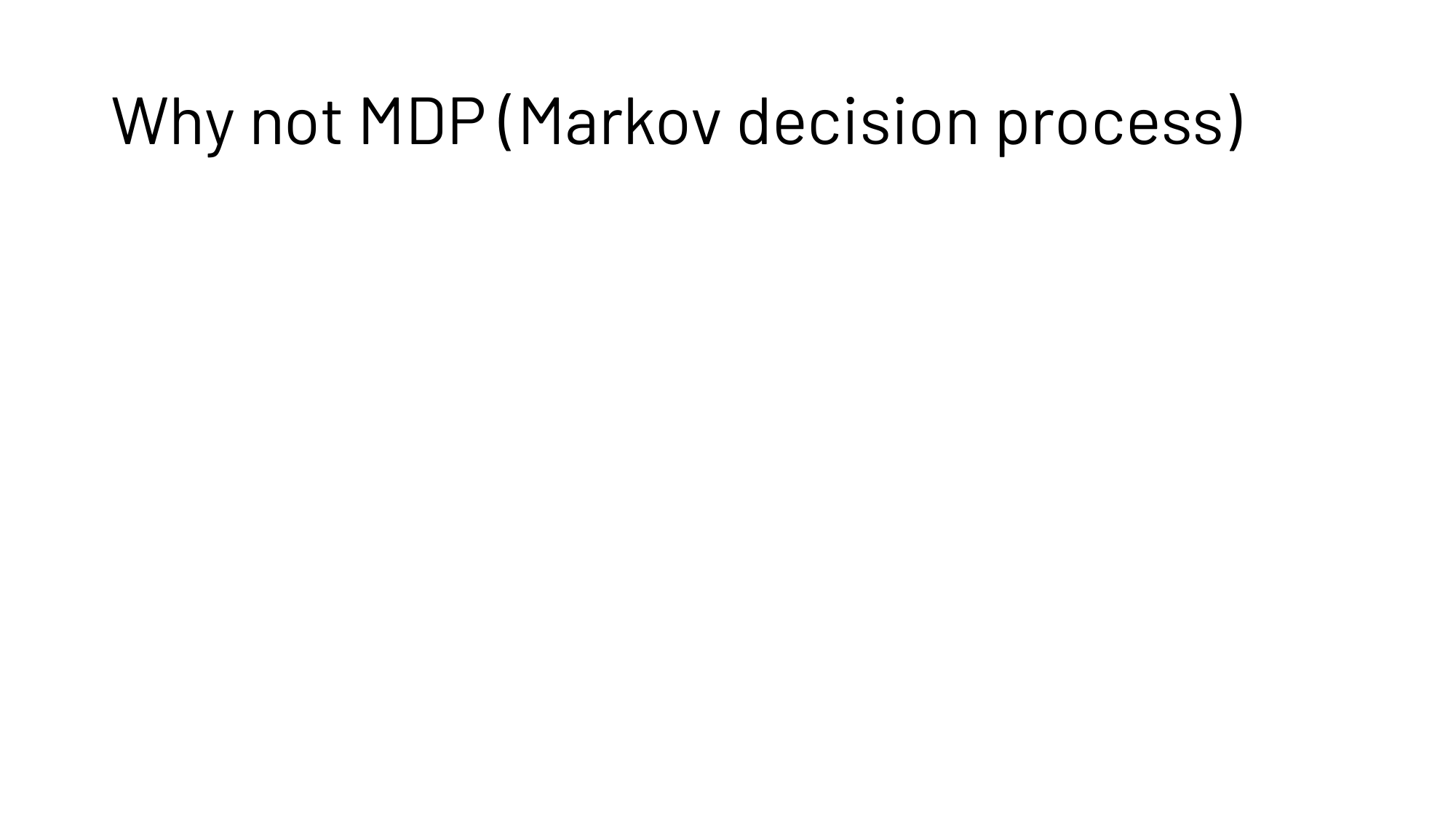

# Why not MDP (Markov decision process)